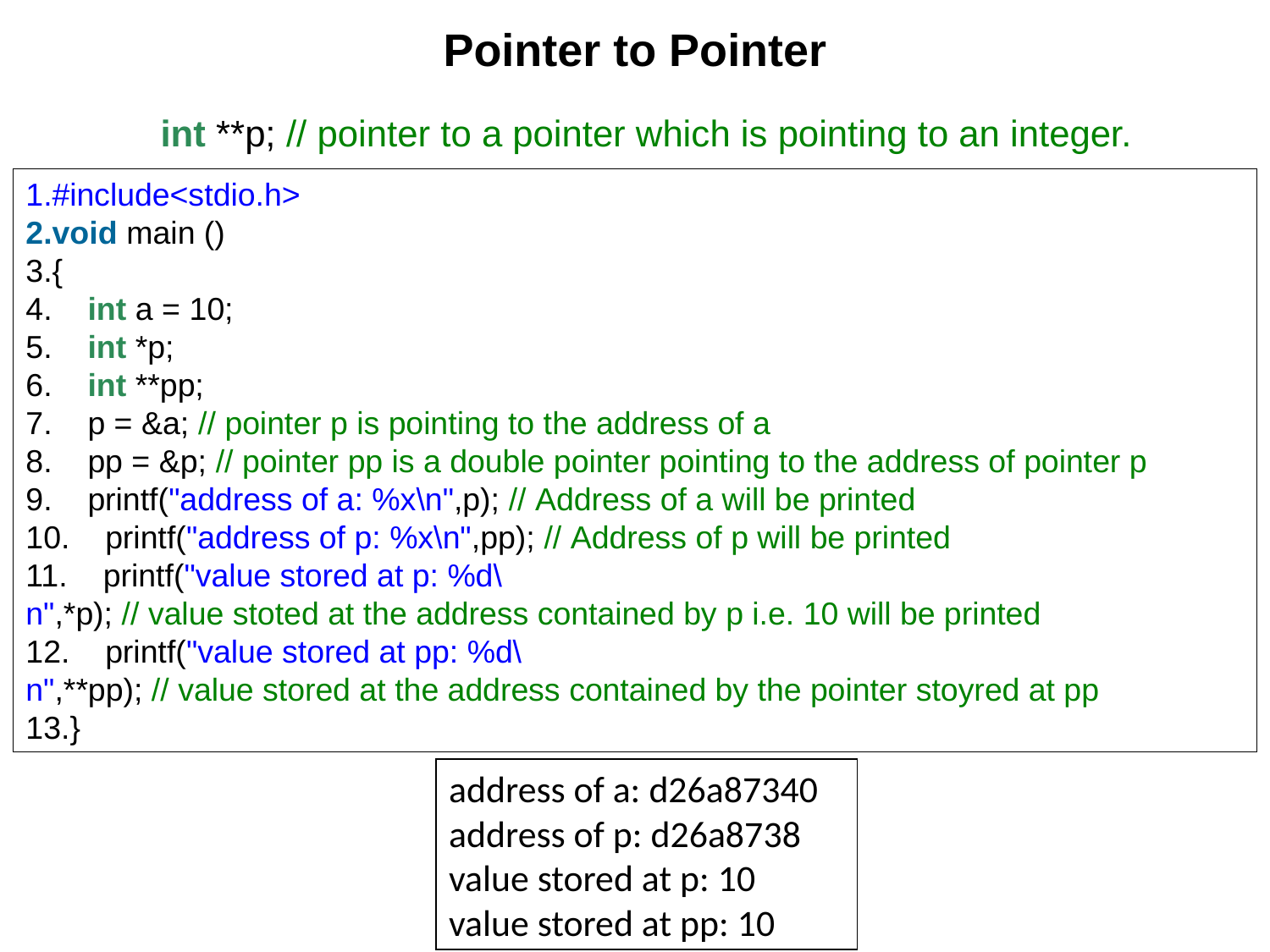

# Pointer to Pointer
int **p; // pointer to a pointer which is pointing to an integer.
#include<stdio.h>
void main ()
{
    int a = 10;
    int *p;
    int **pp;
    p = &a; // pointer p is pointing to the address of a
    pp = &p; // pointer pp is a double pointer pointing to the address of pointer p
    printf("address of a: %x\n",p); // Address of a will be printed
    printf("address of p: %x\n",pp); // Address of p will be printed
    printf("value stored at p: %d\n",*p); // value stoted at the address contained by p i.e. 10 will be printed
    printf("value stored at pp: %d\n",**pp); // value stored at the address contained by the pointer stoyred at pp
}
address of a: d26a87340
address of p: d26a8738
value stored at p: 10
value stored at pp: 10